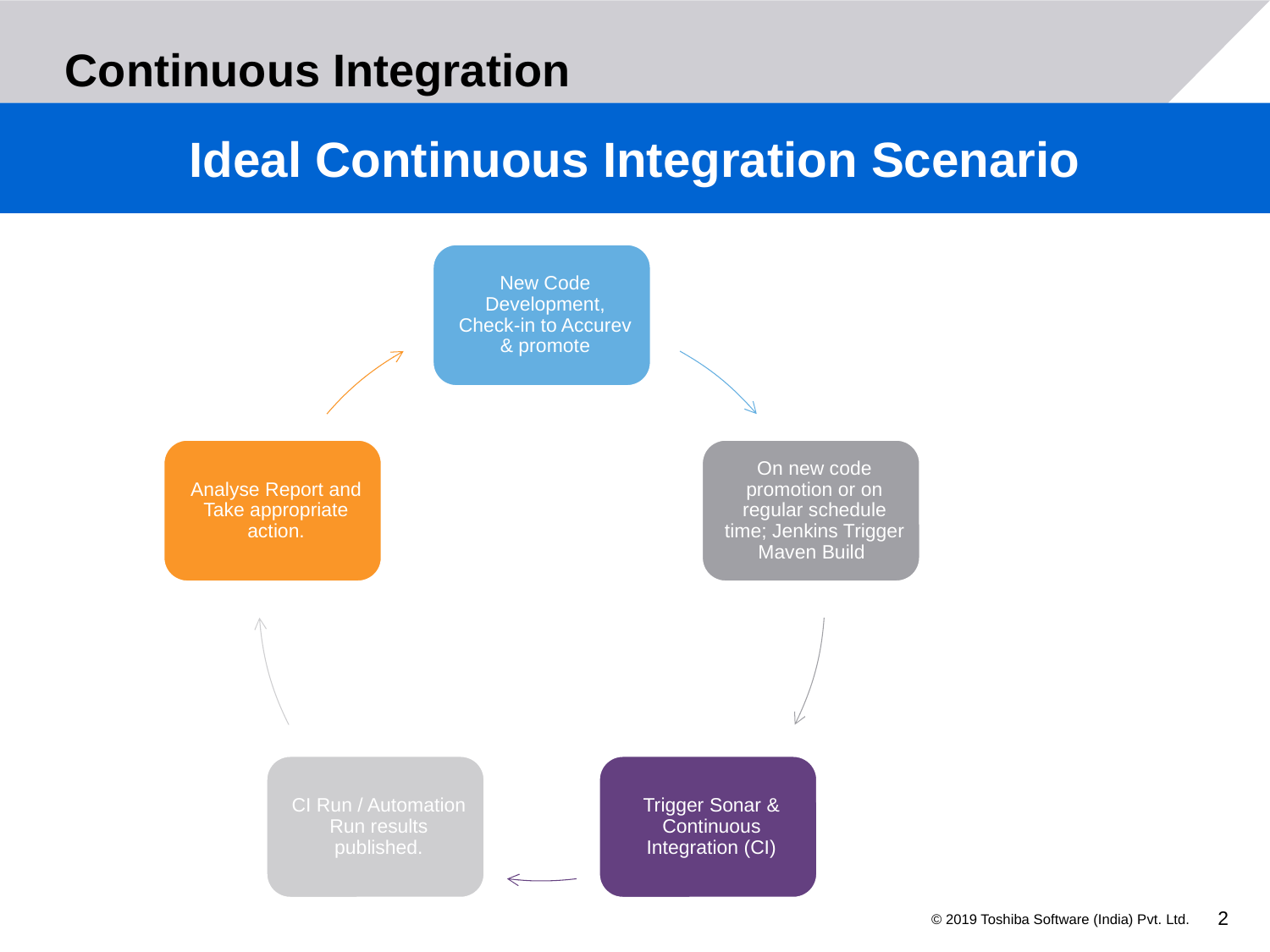

Continuous Integration
Ideal Continuous Integration Scenario
New Code Development, Check-in to Accurev & promote
On new code promotion or on regular schedule time; Jenkins Trigger Maven Build
Trigger Sonar & Continuous Integration (CI)
CI Run / Automation Run results published.
Analyse Report and Take appropriate action.